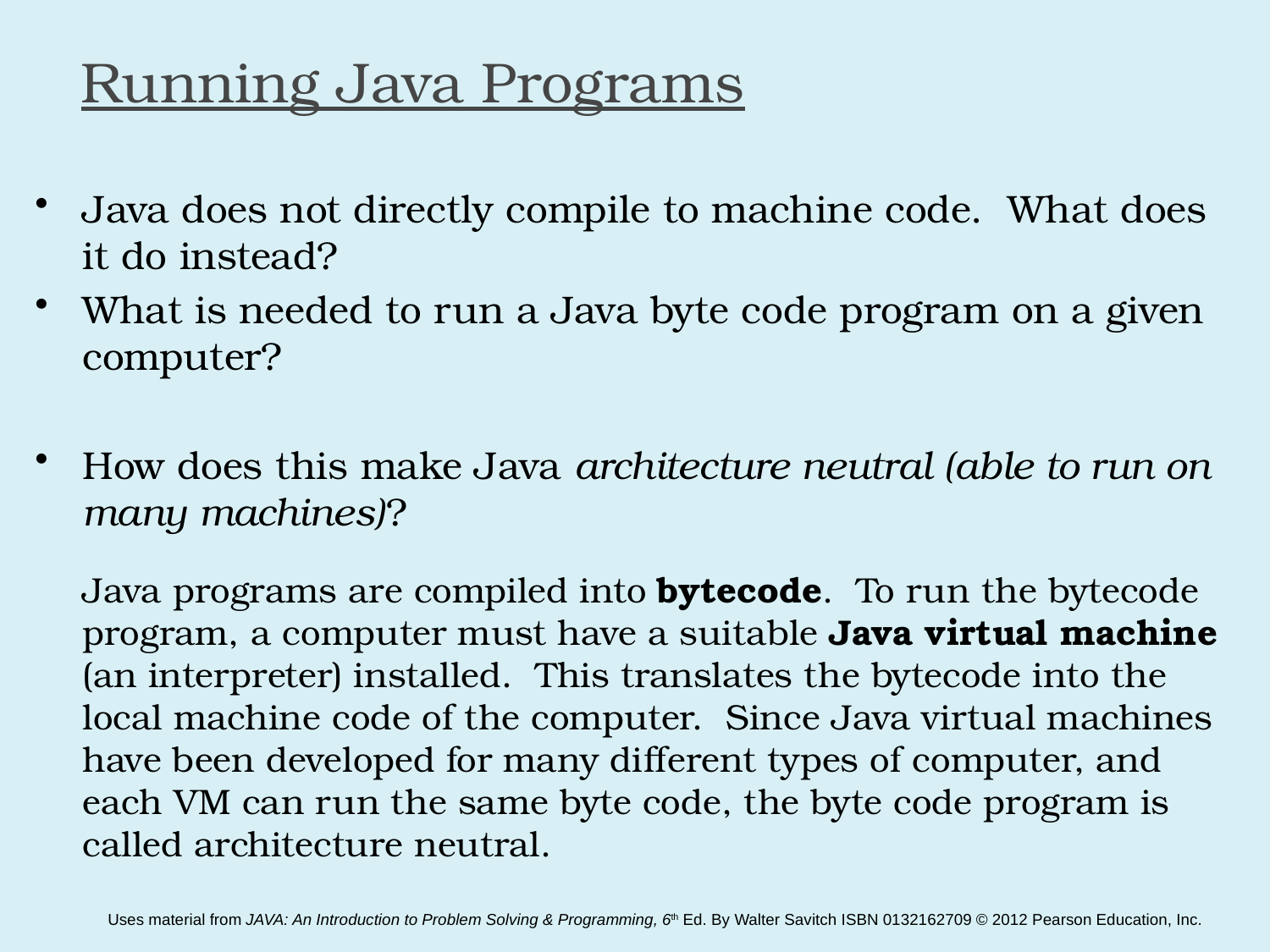

# Running Java Programs
Java does not directly compile to machine code.  What does it do instead?
What is needed to run a Java byte code program on a given computer?

How does this make Java architecture neutral (able to run on many machines)?

Java programs are compiled into bytecode.  To run the bytecode program, a computer must have a suitable Java virtual machine (an interpreter) installed.  This translates the bytecode into the local machine code of the computer.  Since Java virtual machines have been developed for many different types of computer, and each VM can run the same byte code, the byte code program is called architecture neutral.